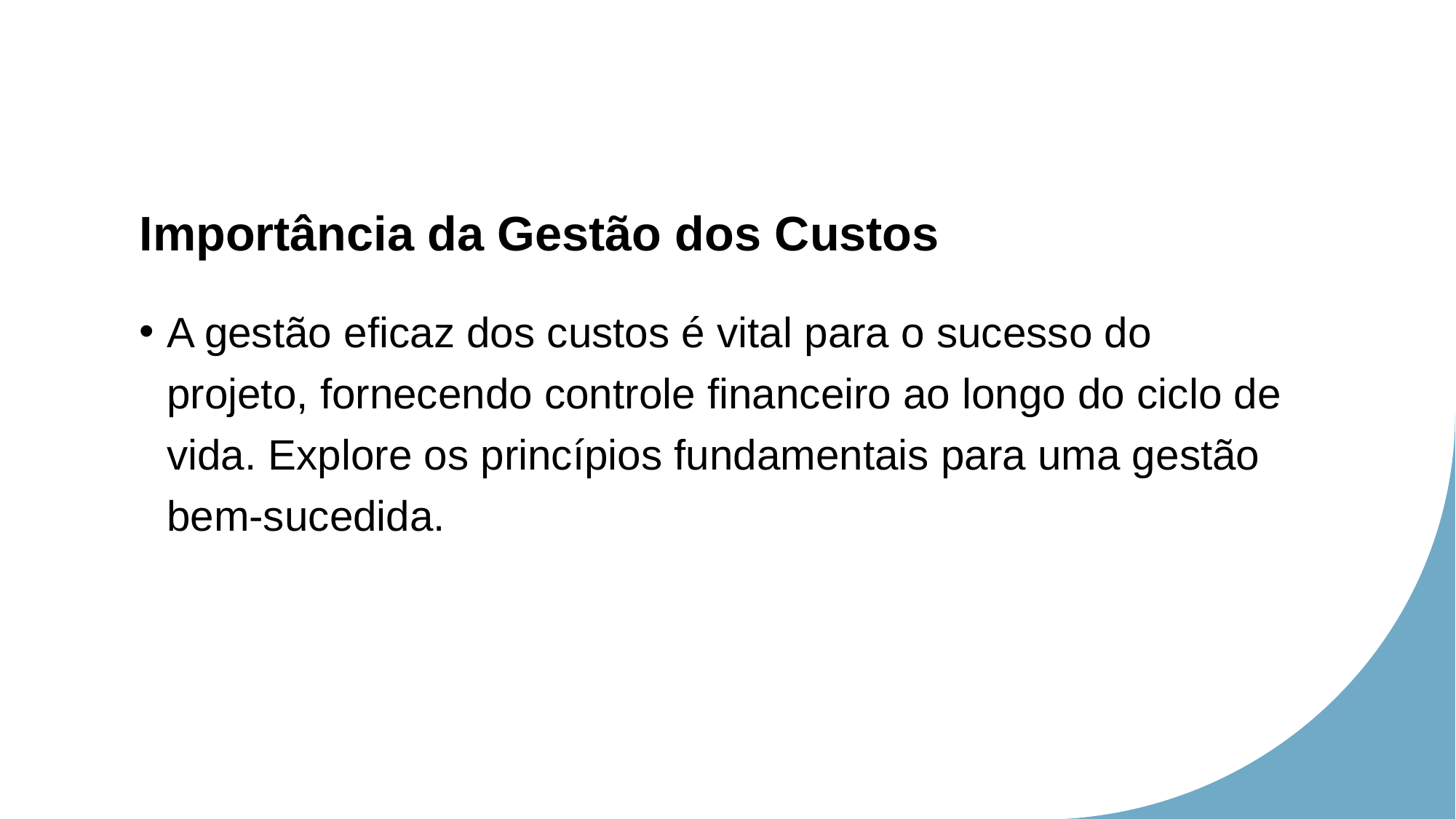

# Importância da Gestão dos Custos
Previsibilidade Financeira:

Antecipar e planejar despesas futuras.
Avaliação do Desempenho:

Comparação de custos reais com o orçamento previsto.
A gestão eficaz dos custos é vital para o sucesso do projeto, fornecendo controle financeiro ao longo do ciclo de vida. Explore os princípios fundamentais para uma gestão bem-sucedida.
Tomada de Decisões Informada:

Escolhas embasadas em análises financeiras sólidas.